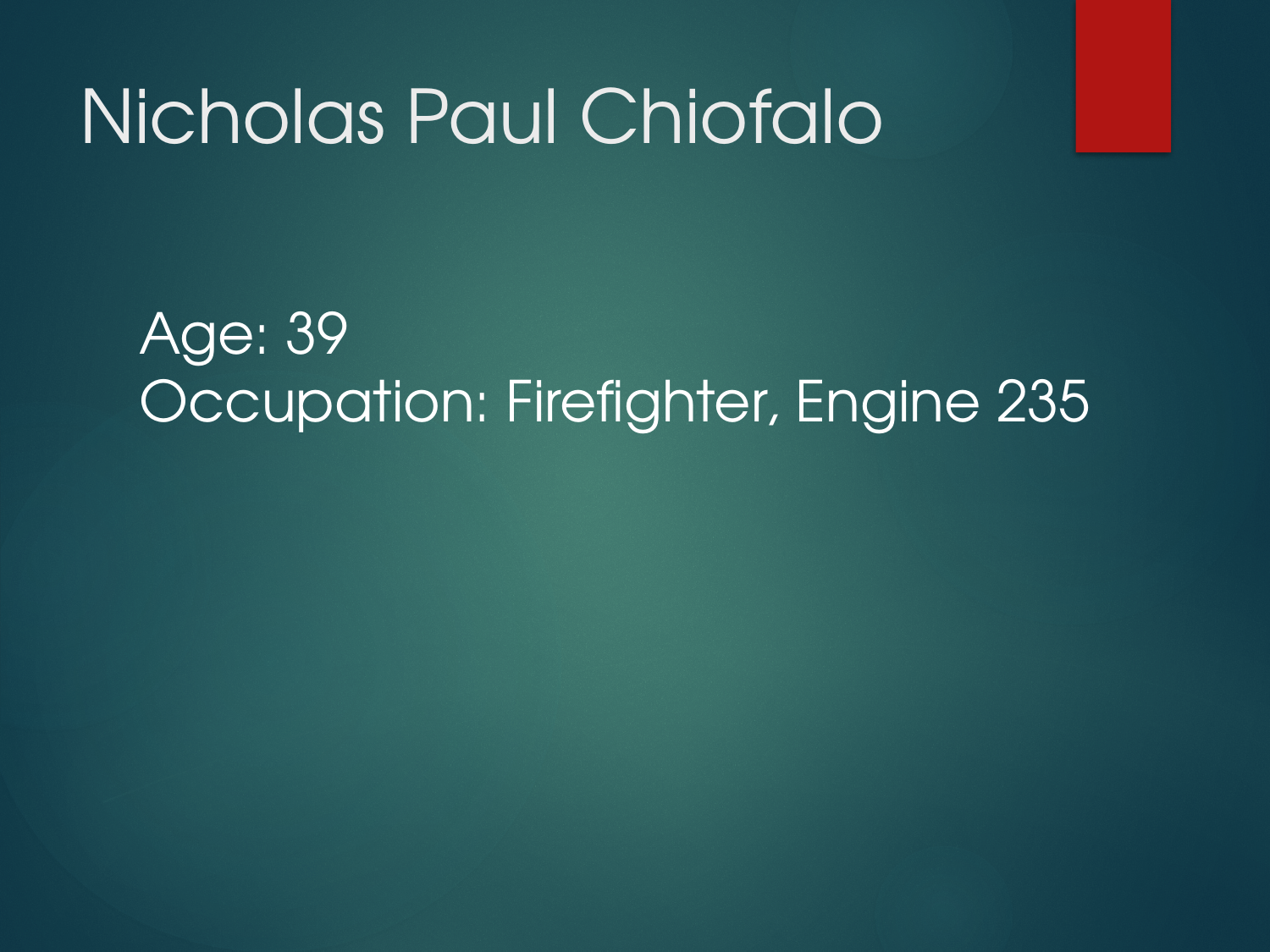

# Nicholas Paul Chiofalo

Age: 39
Occupation: Firefighter, Engine 235